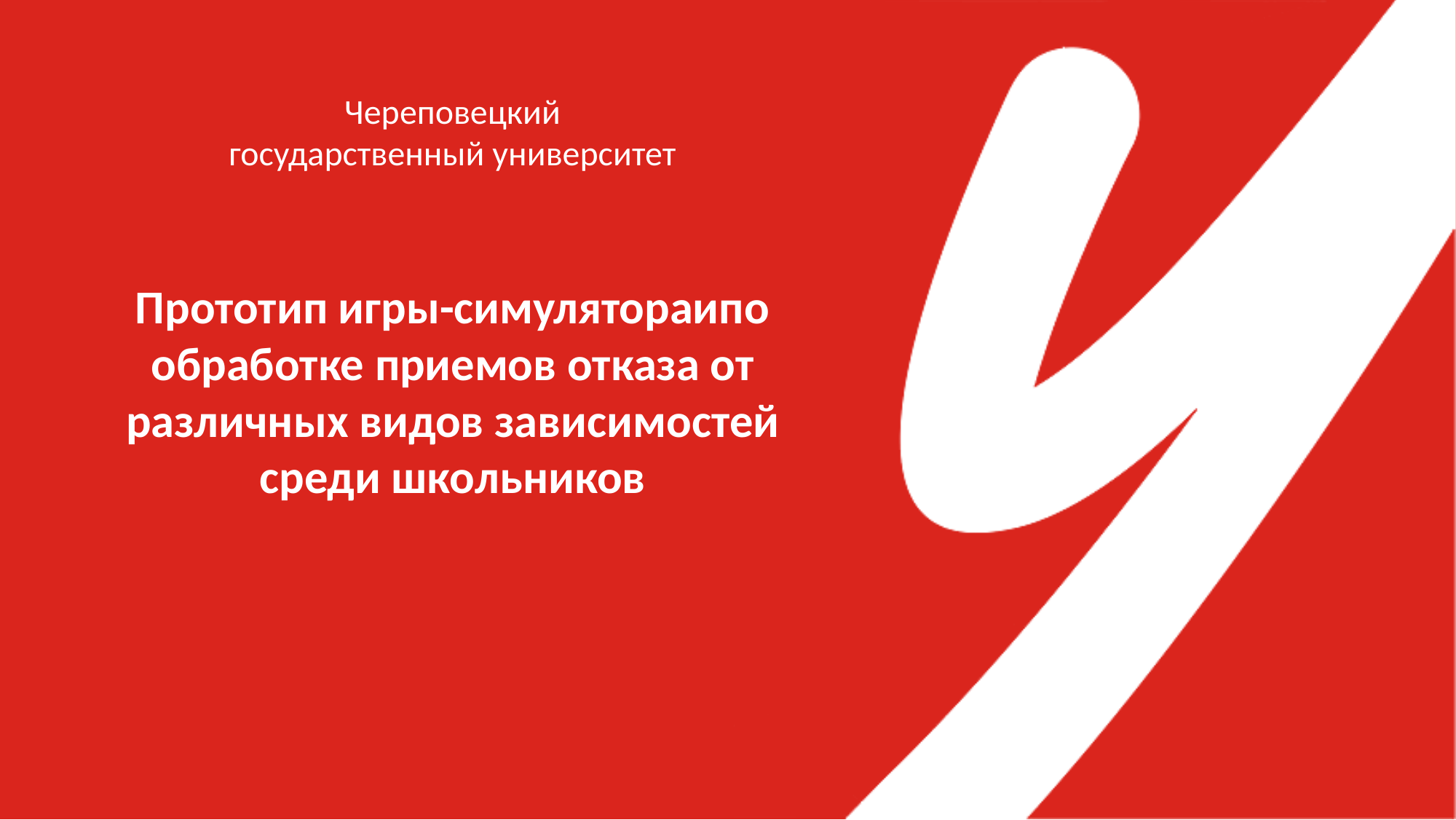

# Прототип игры-симулятораипо обработке приемов отказа от различных видов зависимостей среди школьников